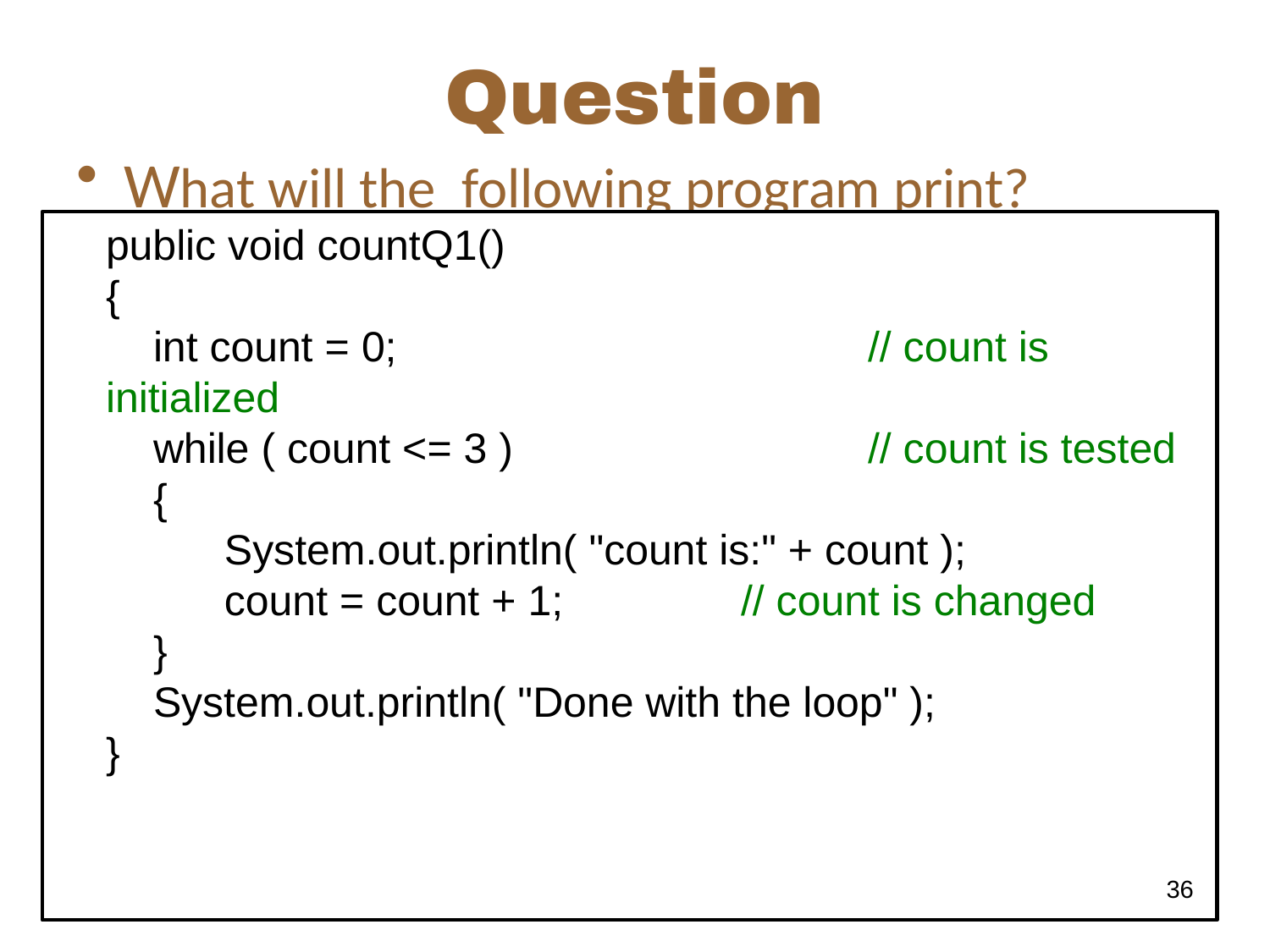

# Question
What will the  following program print?
public void countQ1()
{
    int count = 0; 				// count is initialized
    while ( count <= 3 ) 			// count is tested
    {
          System.out.println( "count is:" + count );
          count = count + 1; 		// count is changed
    }
    System.out.println( "Done with the loop" );
}
36